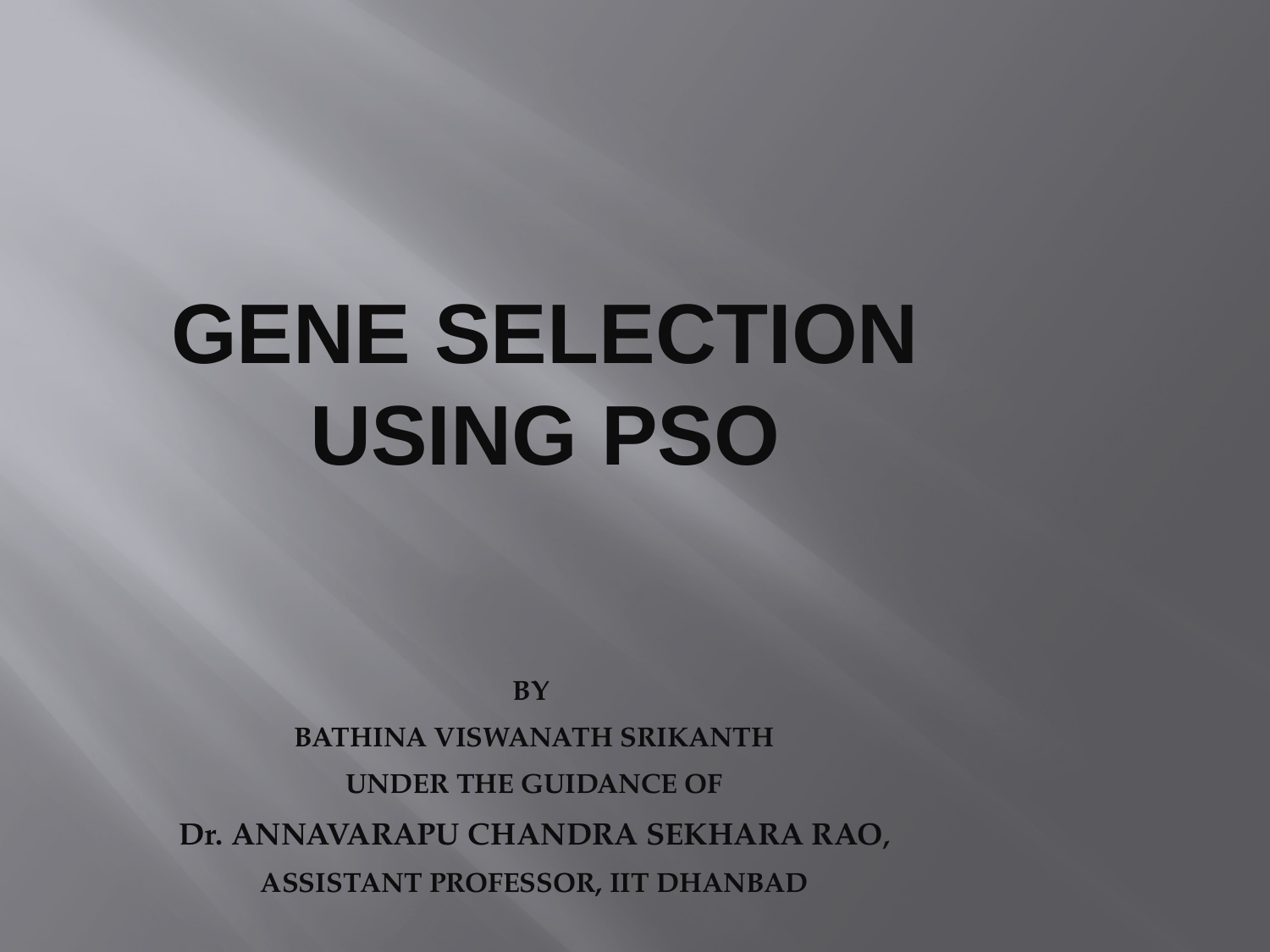

# GENE SELECTION USING PSO
BY
BATHINA VISWANATH SRIKANTH
UNDER THE GUIDANCE OF
Dr. ANNAVARAPU CHANDRA SEKHARA RAO,
ASSISTANT PROFESSOR, IIT DHANBAD